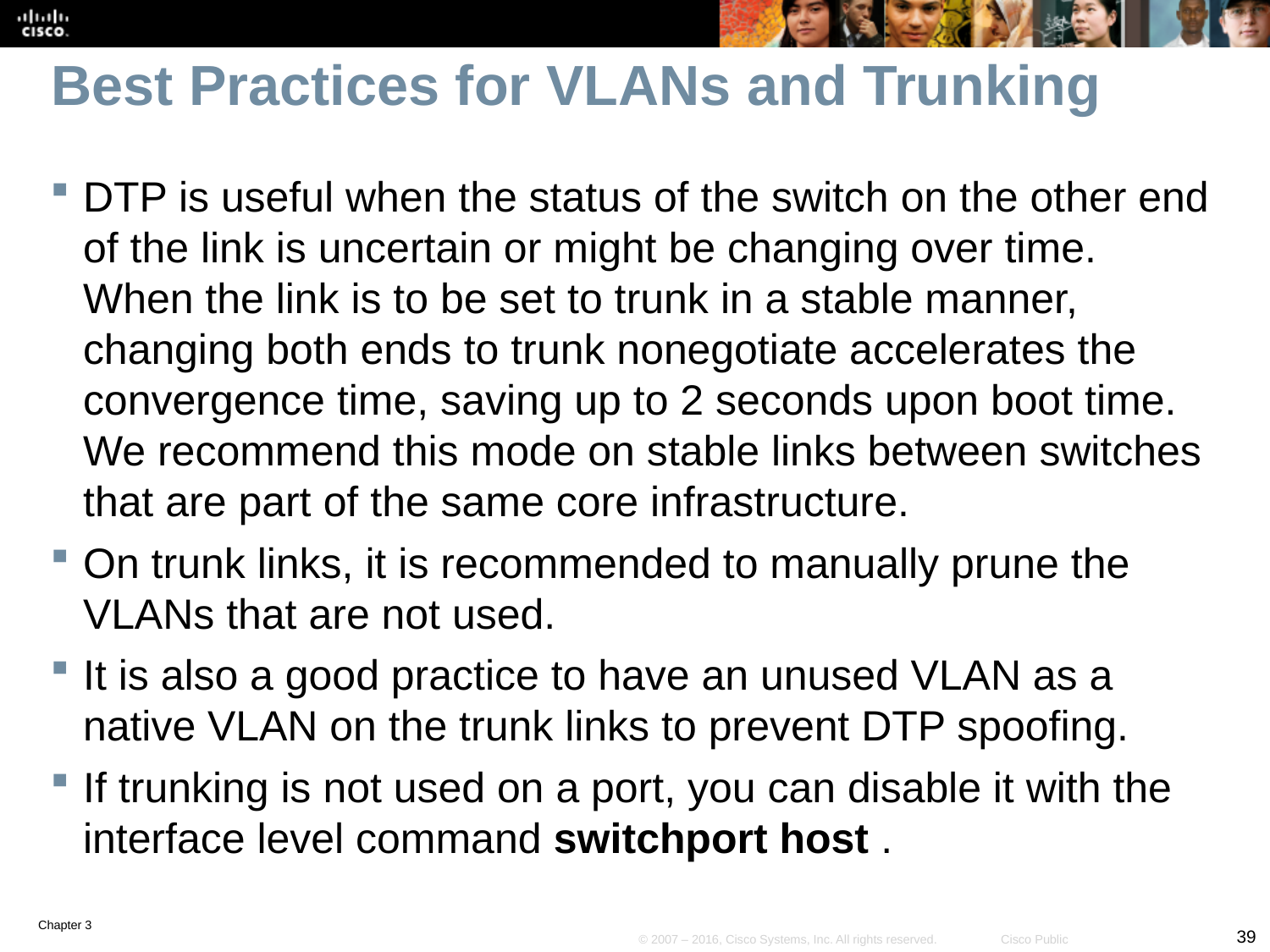

# Best Practices for VLANs and Trunking
DTP is useful when the status of the switch on the other end of the link is uncertain or might be changing over time. When the link is to be set to trunk in a stable manner, changing both ends to trunk nonegotiate accelerates the convergence time, saving up to 2 seconds upon boot time. We recommend this mode on stable links between switches that are part of the same core infrastructure.
On trunk links, it is recommended to manually prune the VLANs that are not used.
It is also a good practice to have an unused VLAN as a native VLAN on the trunk links to prevent DTP spoofing.
If trunking is not used on a port, you can disable it with the interface level command switchport host .